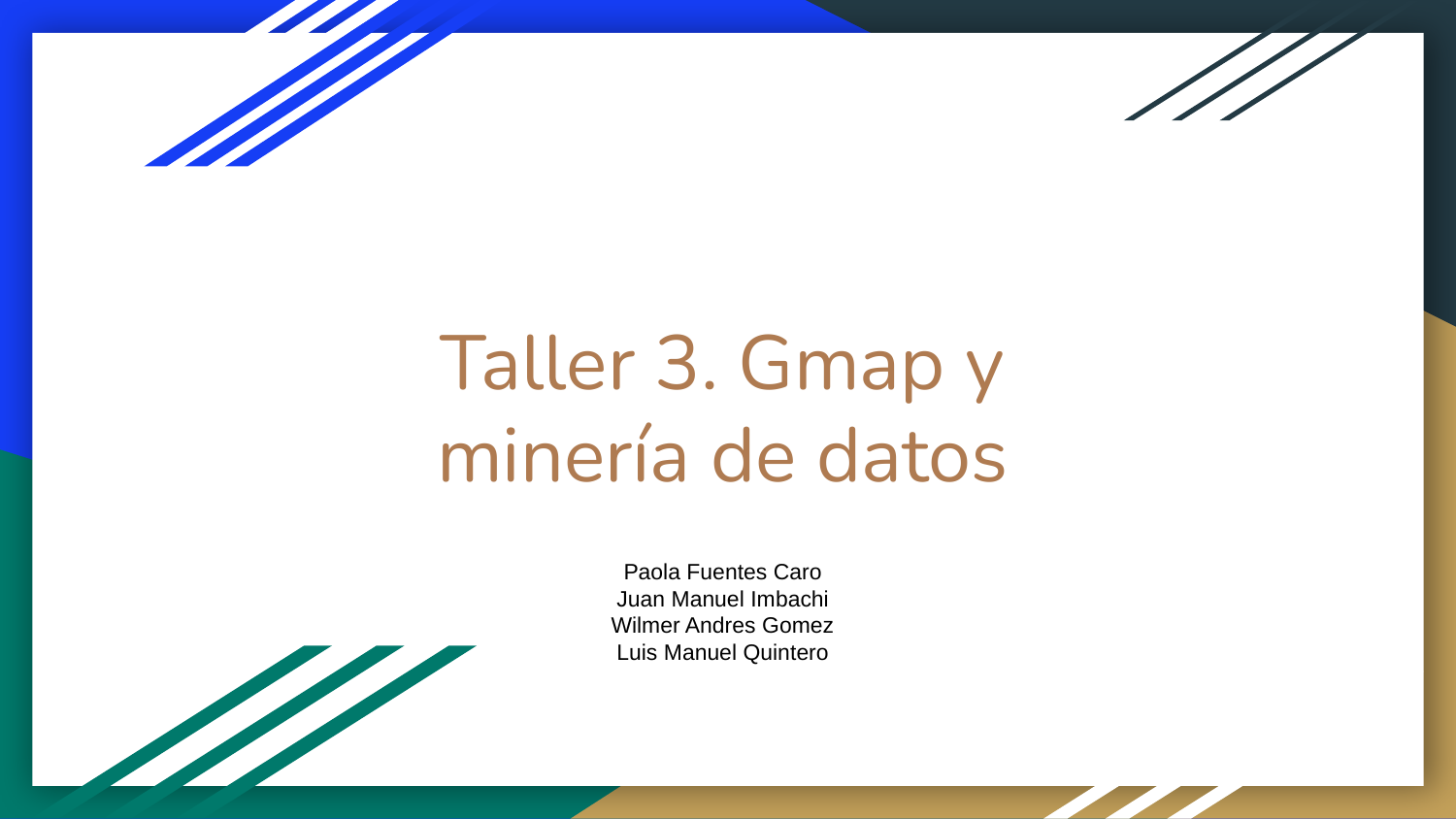

# Taller 3. Gmap y minería de datos
Paola Fuentes Caro
Juan Manuel Imbachi
Wilmer Andres Gomez
Luis Manuel Quintero